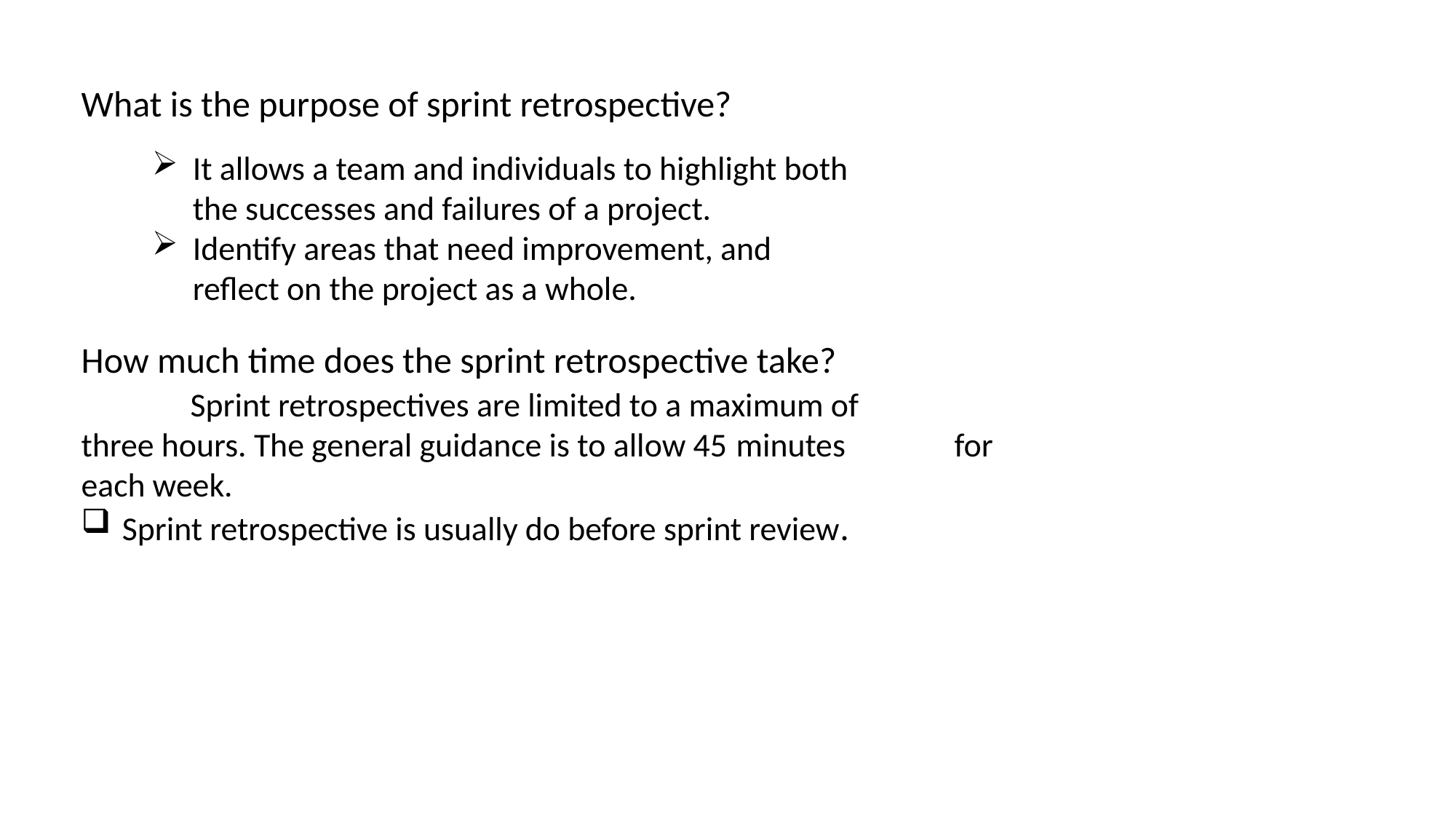

What is the purpose of sprint retrospective?

It allows a team and individuals to highlight both the successes and failures of a project.
Identify areas that need improvement, and reflect on the project as a whole.
How much time does the sprint retrospective take?
	Sprint retrospectives are limited to a maximum of 	three hours. The general guidance is to allow 45 	minutes 	for each week.
Sprint retrospective is usually do before sprint review.